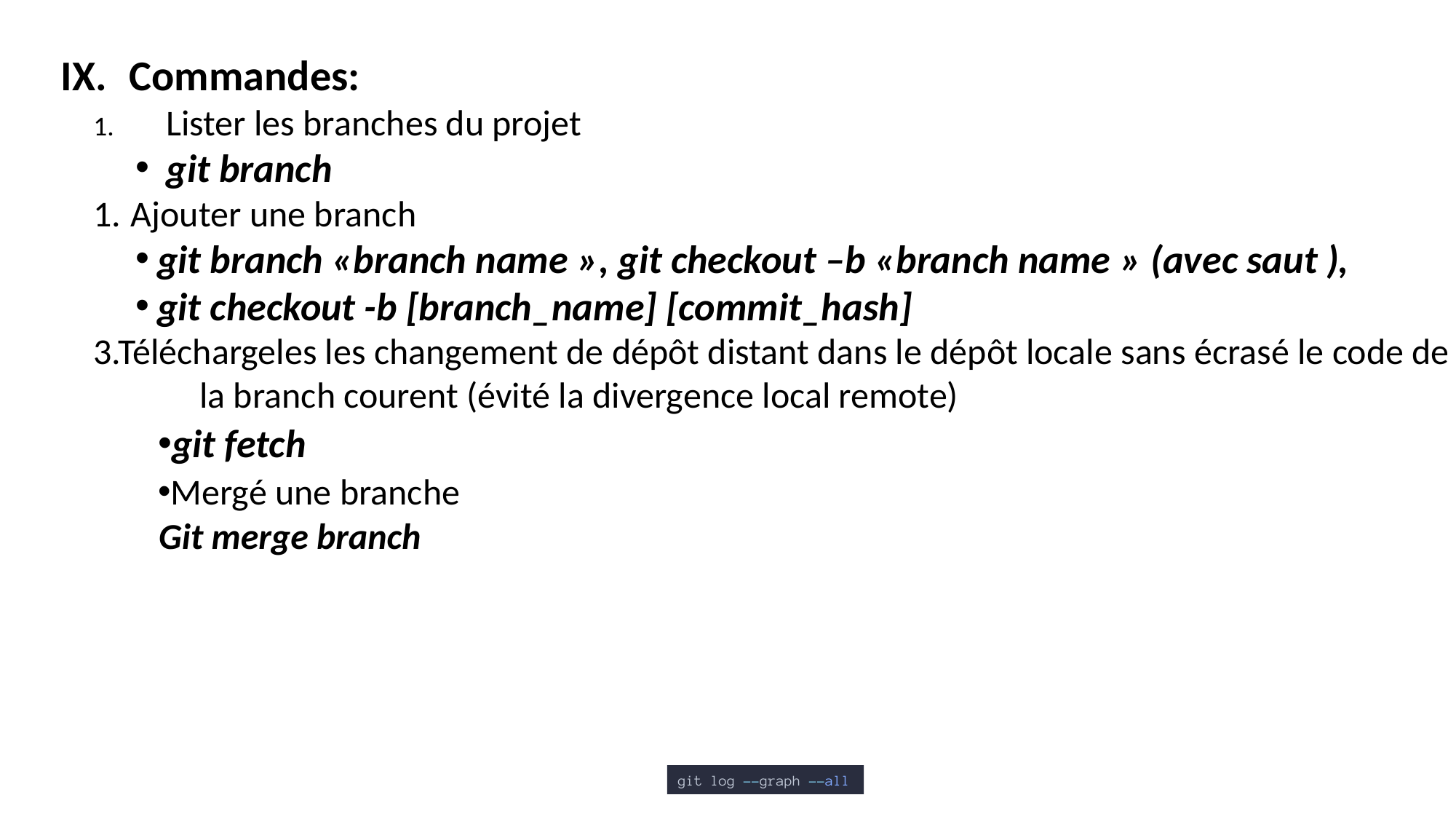

Commandes:
	Lister les branches du projet
 git branch
 Ajouter une branch
git branch «branch name », git checkout –b «branch name » (avec saut ),
git checkout -b [branch_name] [commit_hash]
3.Téléchargeles les changement de dépôt distant dans le dépôt locale sans écrasé le code de la branch courent (évité la divergence local remote)
git fetch
Mergé une branche
Git merge branch

git log --graph --all